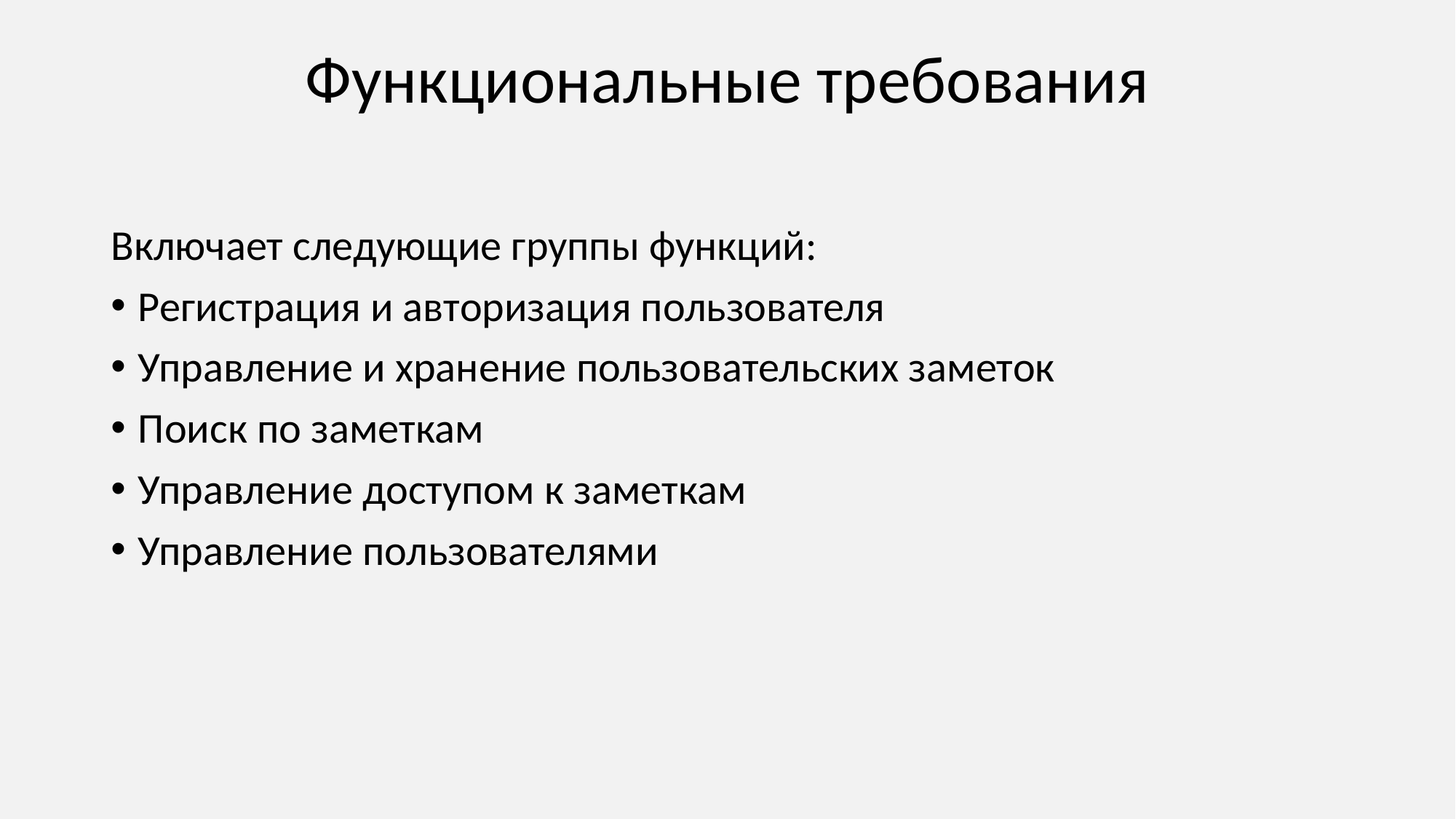

# Функциональные требования
Включает следующие группы функций:
Регистрация и авторизация пользователя
Управление и хранение пользовательских заметок
Поиск по заметкам
Управление доступом к заметкам
Управление пользователями